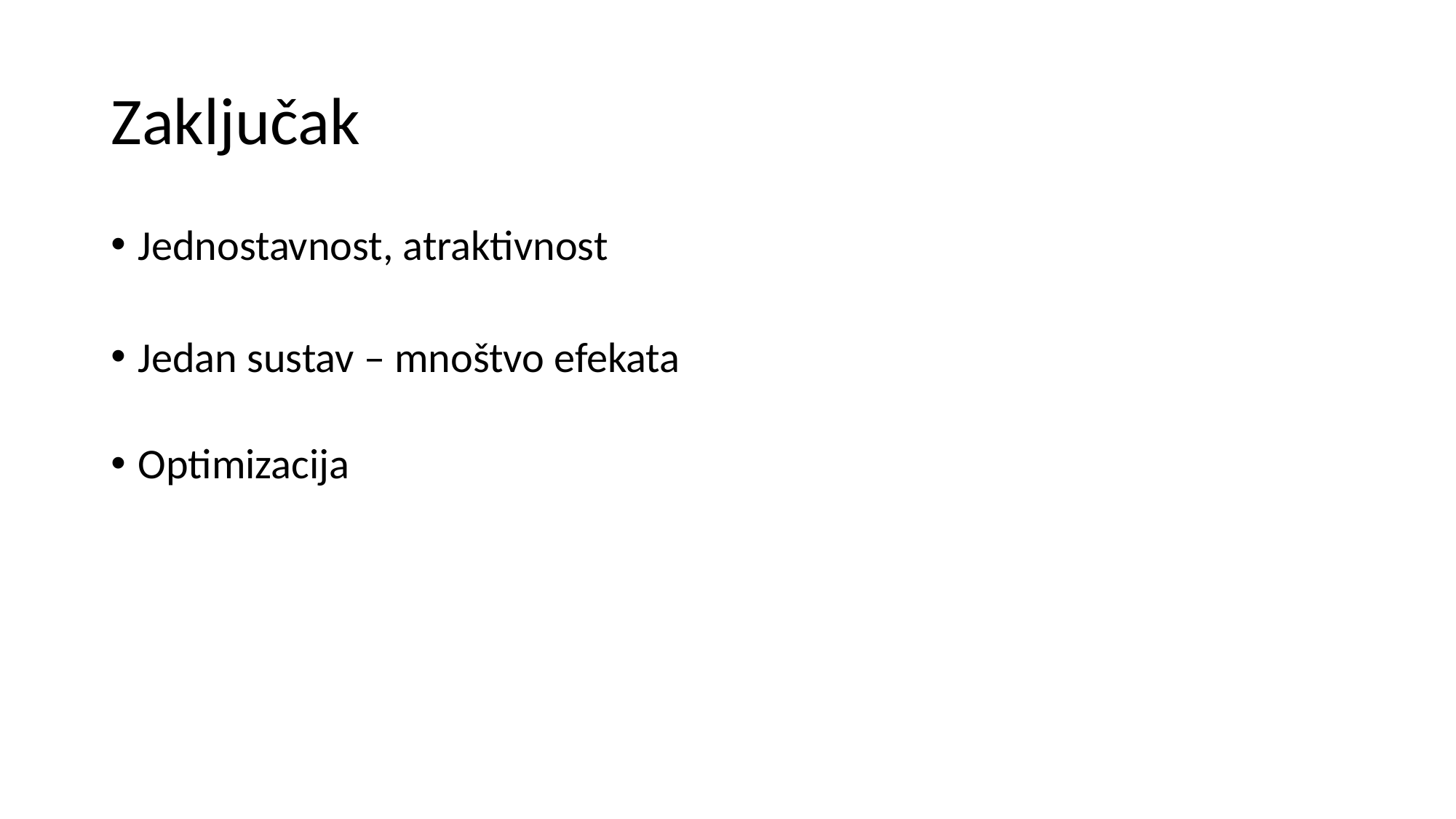

# Zaključak
Jednostavnost, atraktivnost
Jedan sustav – mnoštvo efekata
Optimizacija